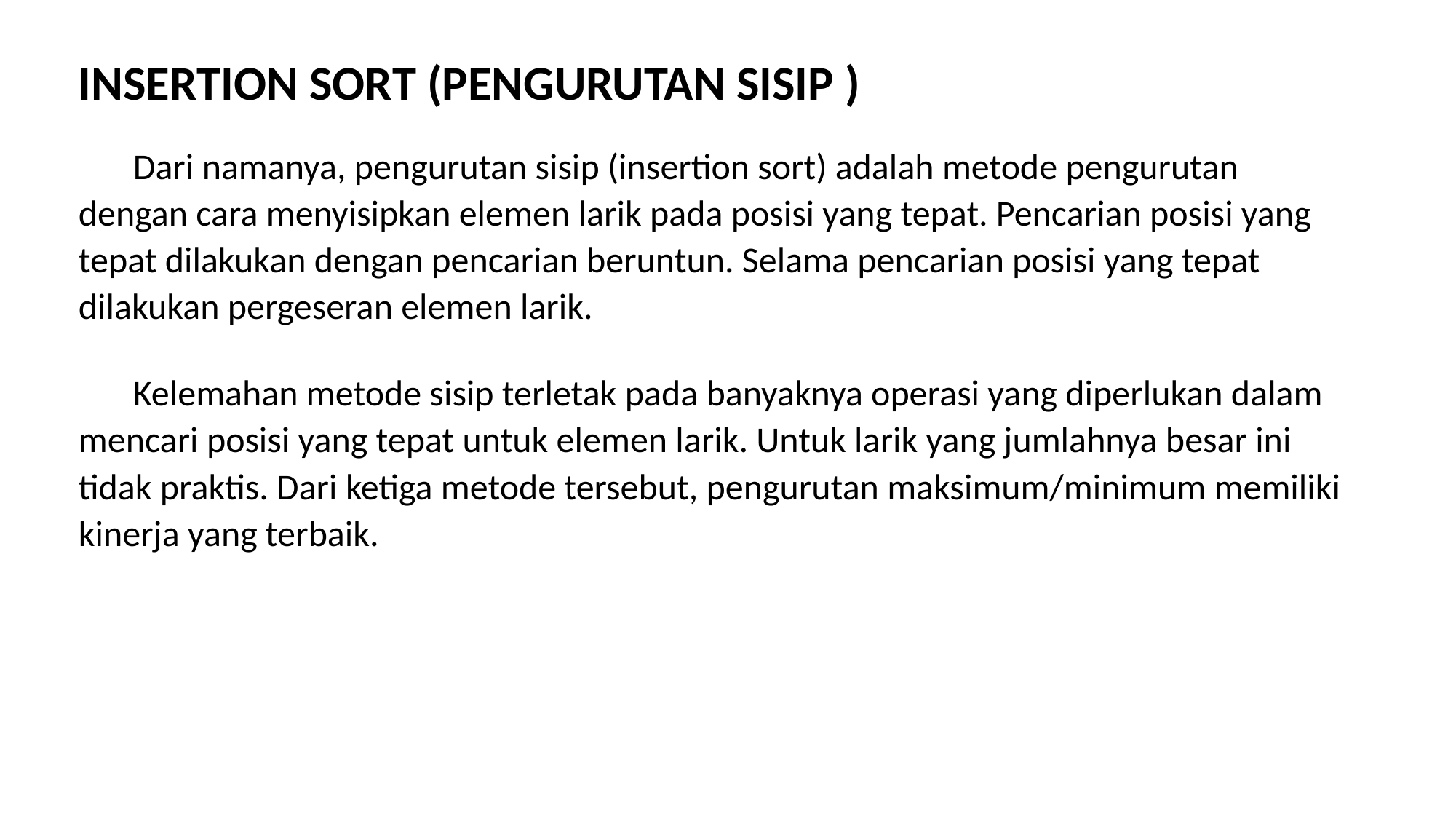

INSERTION SORT (PENGURUTAN SISIP )
Dari namanya, pengurutan sisip (insertion sort) adalah metode pengurutan dengan cara menyisipkan elemen larik pada posisi yang tepat. Pencarian posisi yang tepat dilakukan dengan pencarian beruntun. Selama pencarian posisi yang tepat dilakukan pergeseran elemen larik.

Kelemahan metode sisip terletak pada banyaknya operasi yang diperlukan dalam mencari posisi yang tepat untuk elemen larik. Untuk larik yang jumlahnya besar ini tidak praktis. Dari ketiga metode tersebut, pengurutan maksimum/minimum memiliki kinerja yang terbaik.